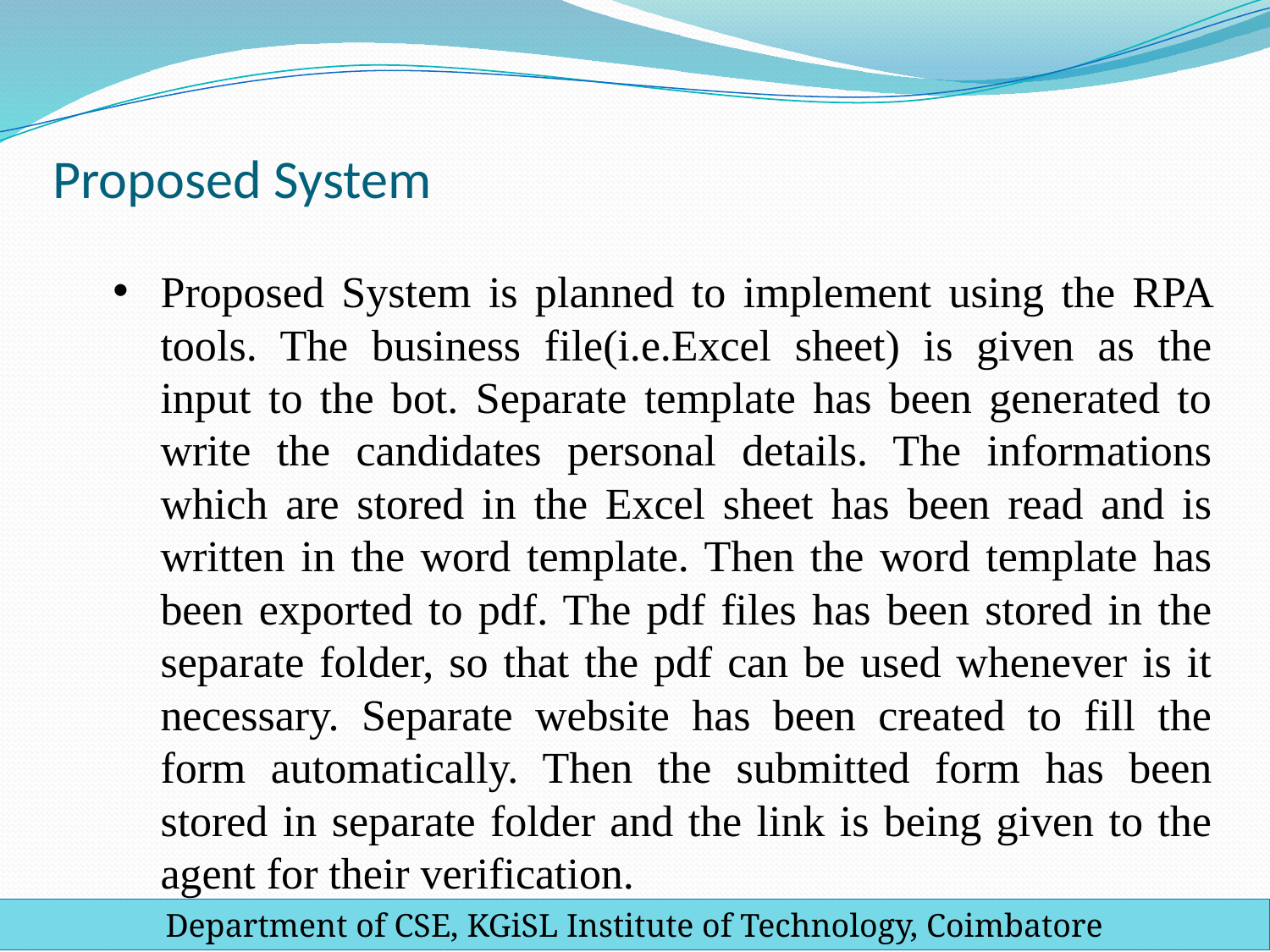

# Proposed System
Proposed System is planned to implement using the RPA tools. The business file(i.e.Excel sheet) is given as the input to the bot. Separate template has been generated to write the candidates personal details. The informations which are stored in the Excel sheet has been read and is written in the word template. Then the word template has been exported to pdf. The pdf files has been stored in the separate folder, so that the pdf can be used whenever is it necessary. Separate website has been created to fill the form automatically. Then the submitted form has been stored in separate folder and the link is being given to the agent for their verification.

Department of CSE, KGiSL Institute of Technology, Coimbatore